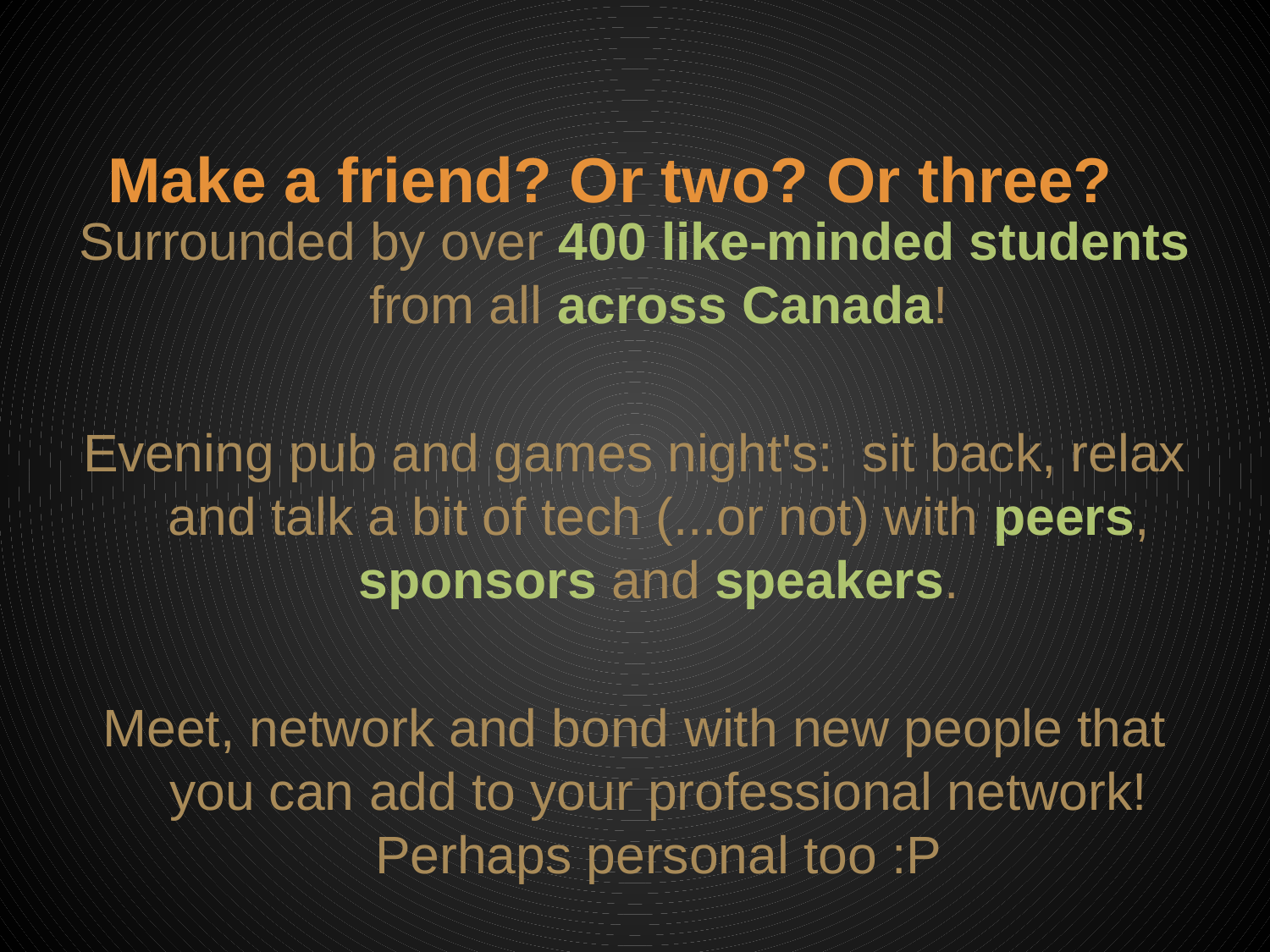

# Make a friend? Or two? Or three?
Surrounded by over 400 like-minded students from all across Canada!

Evening pub and games night's:  sit back, relax and talk a bit of tech (...or not) with peers, sponsors and speakers.

Meet, network and bond with new people that you can add to your professional network! Perhaps personal too :P